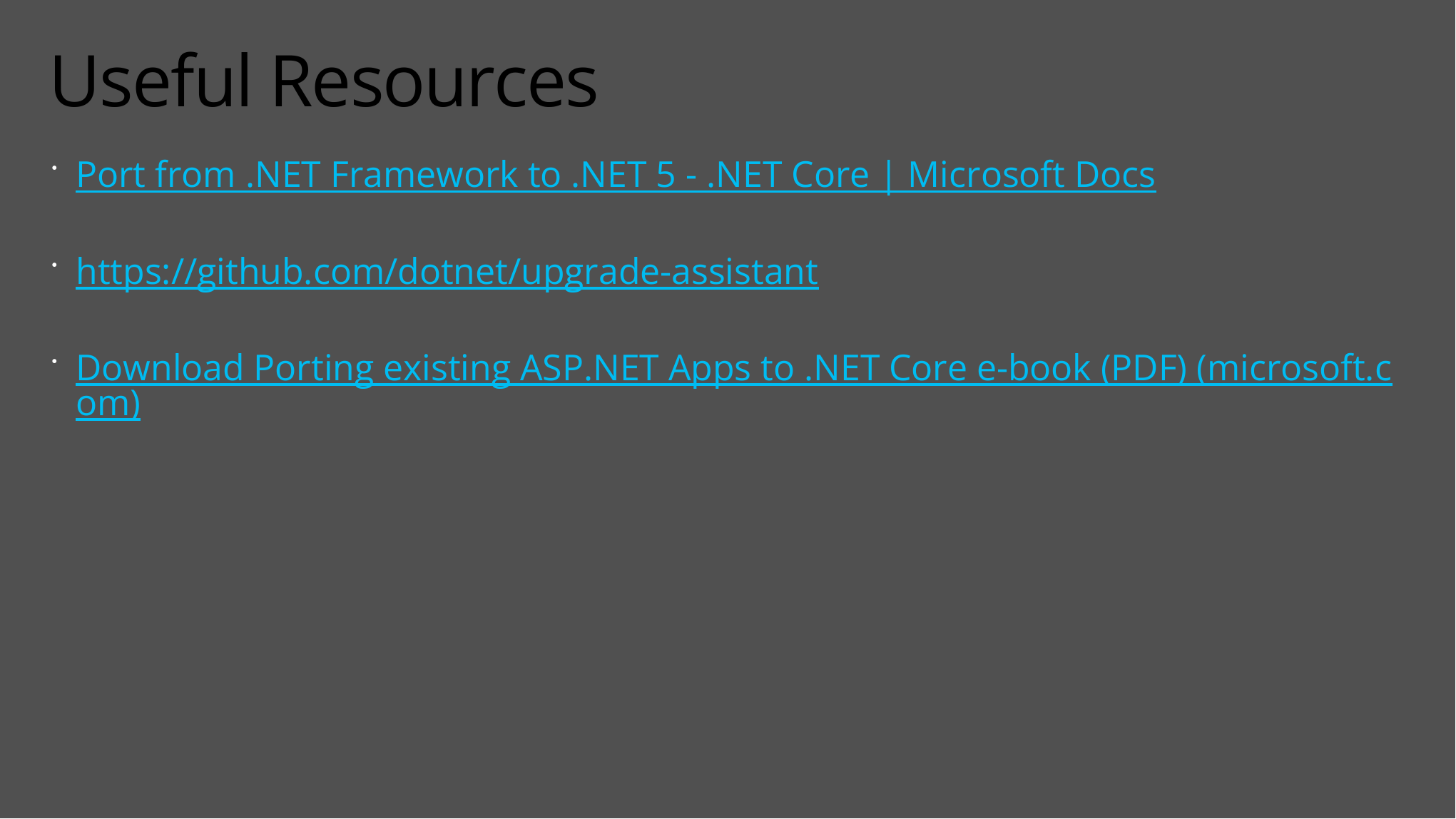

# Useful Resources
Port from .NET Framework to .NET 5 - .NET Core | Microsoft Docs

https://github.com/dotnet/upgrade-assistant

Download Porting existing ASP.NET Apps to .NET Core e-book (PDF) (microsoft.com)